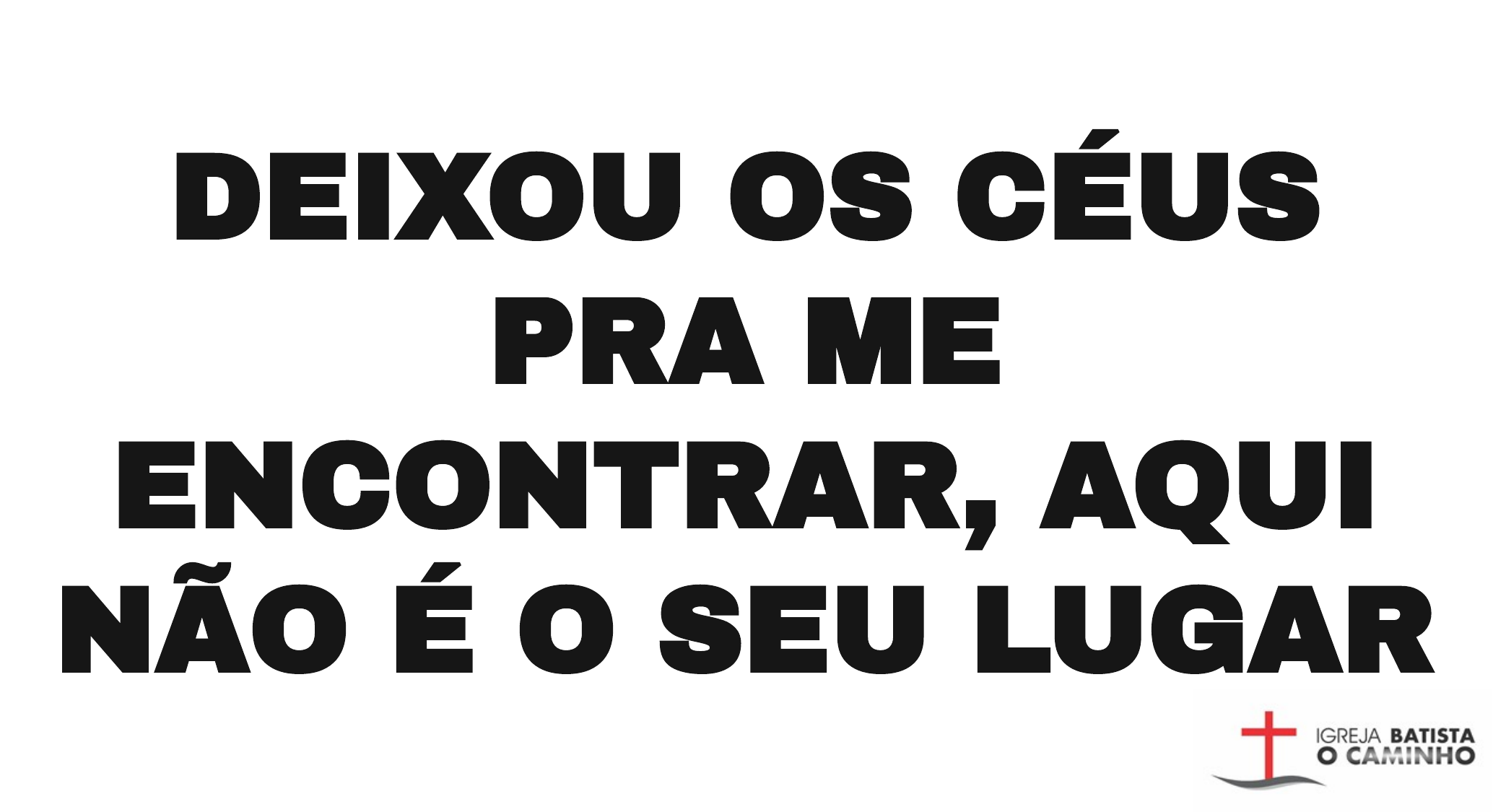

# DEIXOU OS CÉUS PRA ME ENCONTRAR, AQUI NÃO É O SEU LUGAR